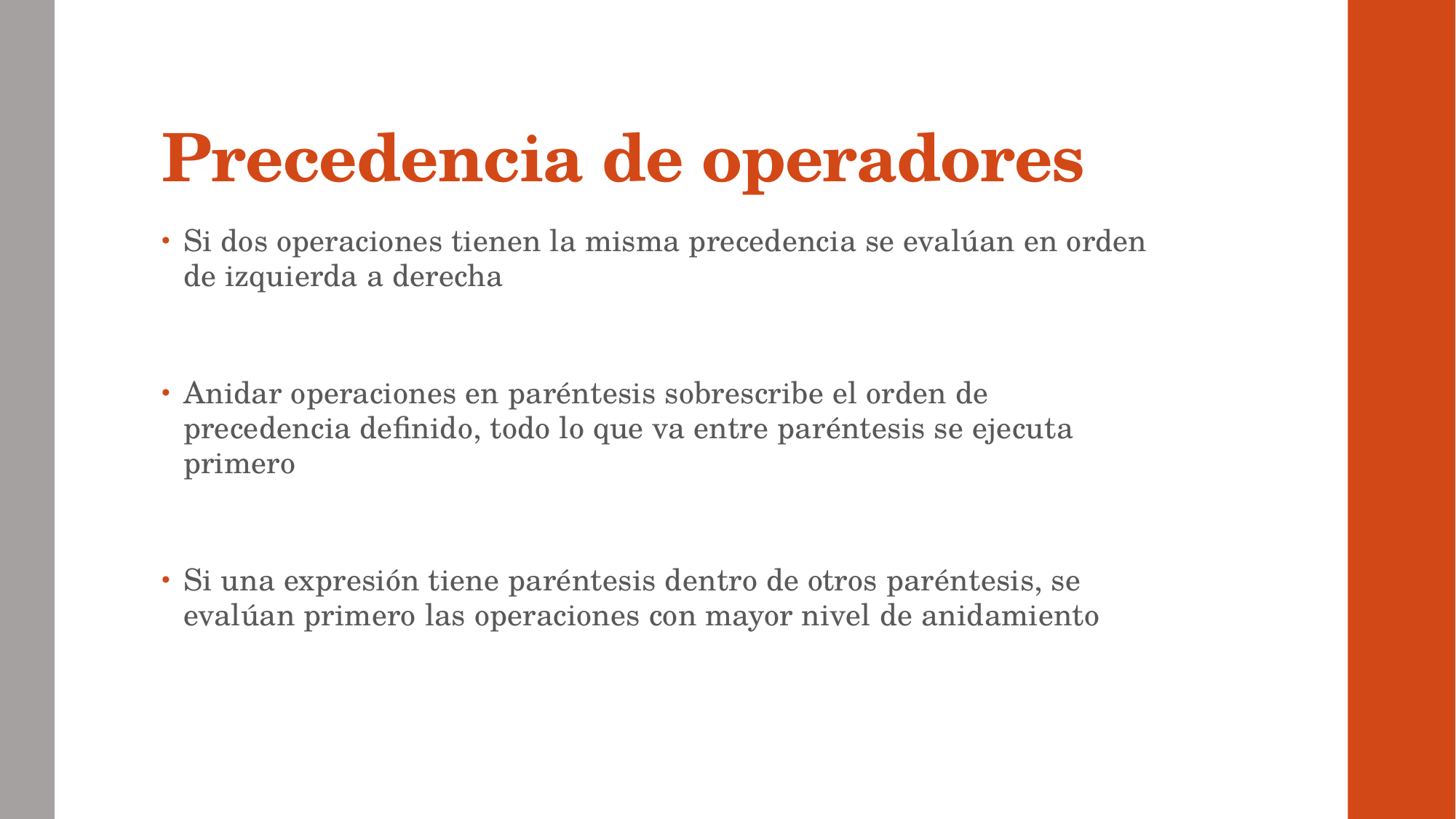

# Precedencia de operadores
Si dos operaciones tienen la misma precedencia se evalúan en orden de izquierda a derecha

Anidar operaciones en paréntesis sobrescribe el orden de precedencia definido, todo lo que va entre paréntesis se ejecuta primero

Si una expresión tiene paréntesis dentro de otros paréntesis, se evalúan primero las operaciones con mayor nivel de anidamiento